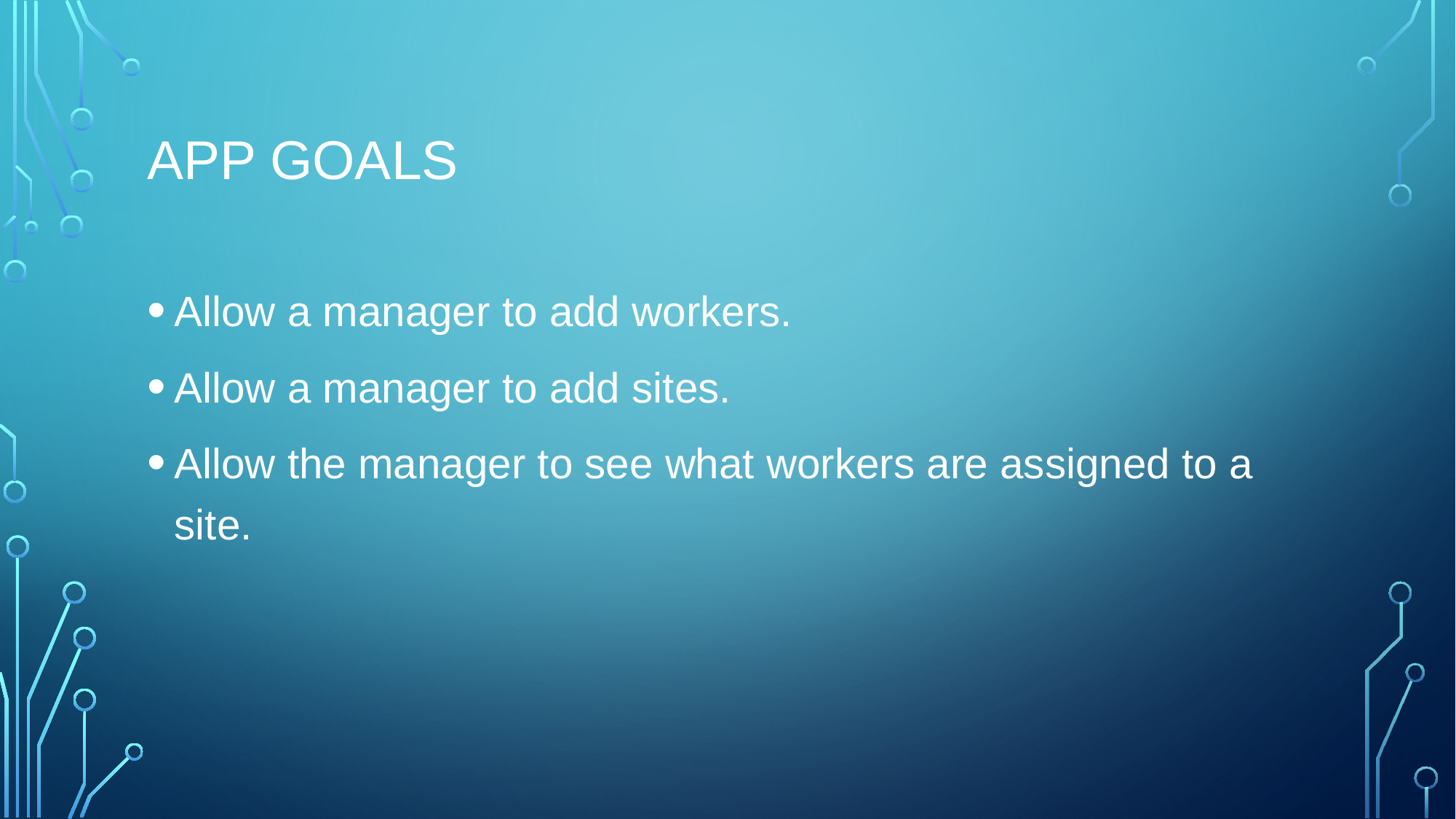

# App Goals
Allow a manager to add workers.
Allow a manager to add sites.
Allow the manager to see what workers are assigned to a site.